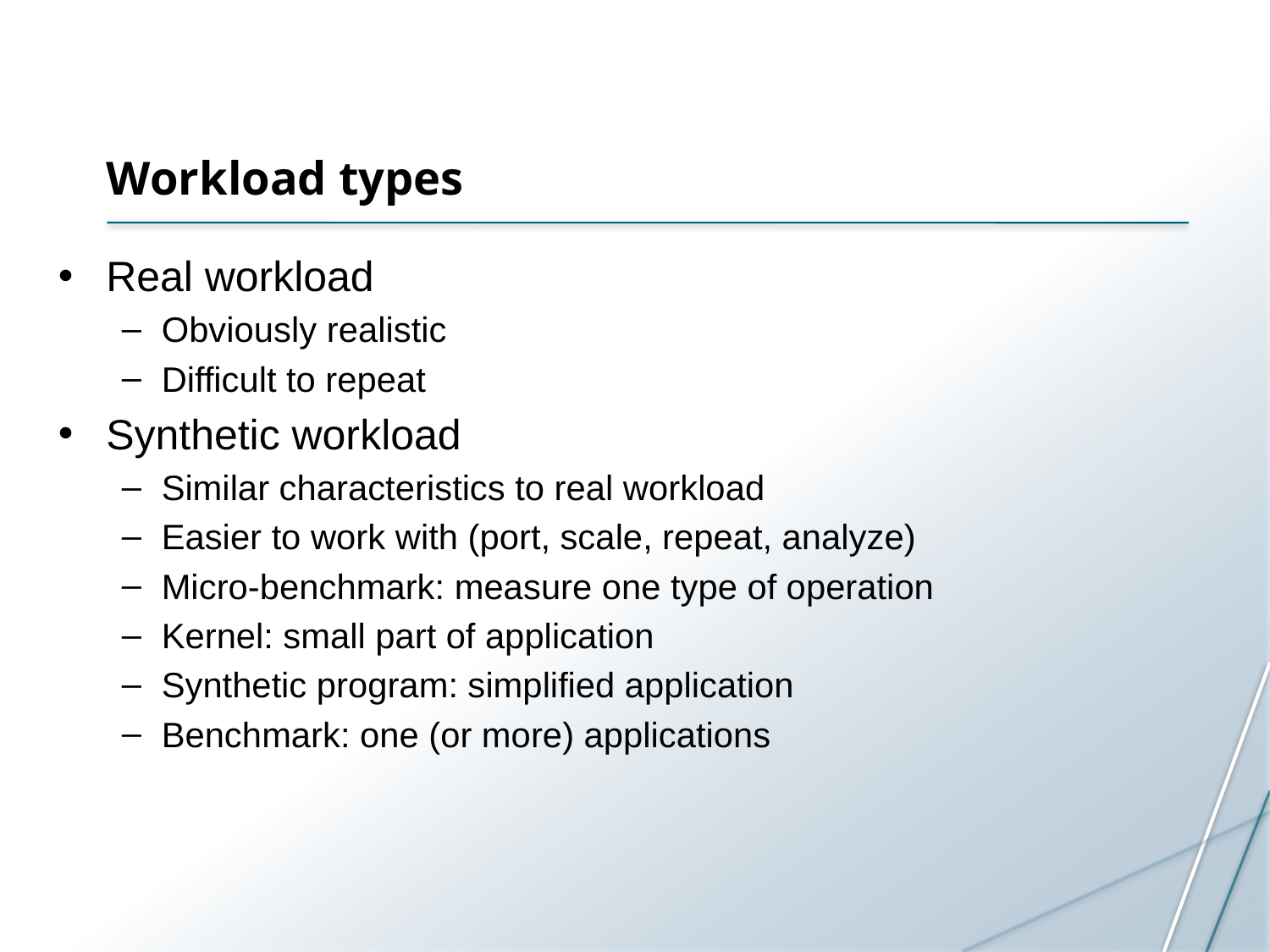

# Workload types
Real workload
Obviously realistic
Difficult to repeat
Synthetic workload
Similar characteristics to real workload
Easier to work with (port, scale, repeat, analyze)
Micro-benchmark: measure one type of operation
Kernel: small part of application
Synthetic program: simplified application
Benchmark: one (or more) applications